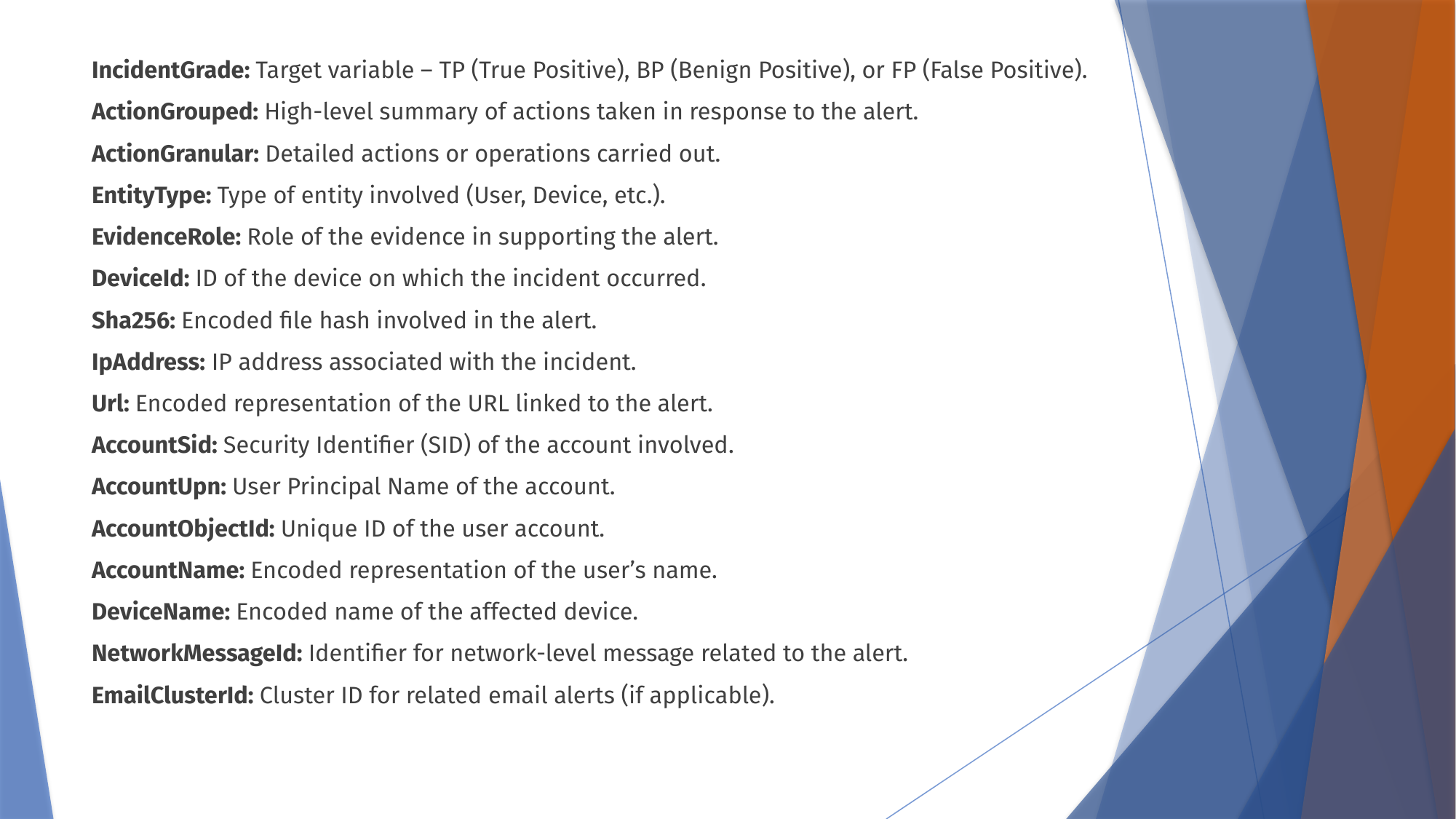

IncidentGrade: Target variable – TP (True Positive), BP (Benign Positive), or FP (False Positive).
ActionGrouped: High-level summary of actions taken in response to the alert.
ActionGranular: Detailed actions or operations carried out.
EntityType: Type of entity involved (User, Device, etc.).
EvidenceRole: Role of the evidence in supporting the alert.
DeviceId: ID of the device on which the incident occurred.
Sha256: Encoded file hash involved in the alert.
IpAddress: IP address associated with the incident.
Url: Encoded representation of the URL linked to the alert.
AccountSid: Security Identifier (SID) of the account involved.
AccountUpn: User Principal Name of the account.
AccountObjectId: Unique ID of the user account.
AccountName: Encoded representation of the user’s name.
DeviceName: Encoded name of the affected device.
NetworkMessageId: Identifier for network-level message related to the alert.
EmailClusterId: Cluster ID for related email alerts (if applicable).